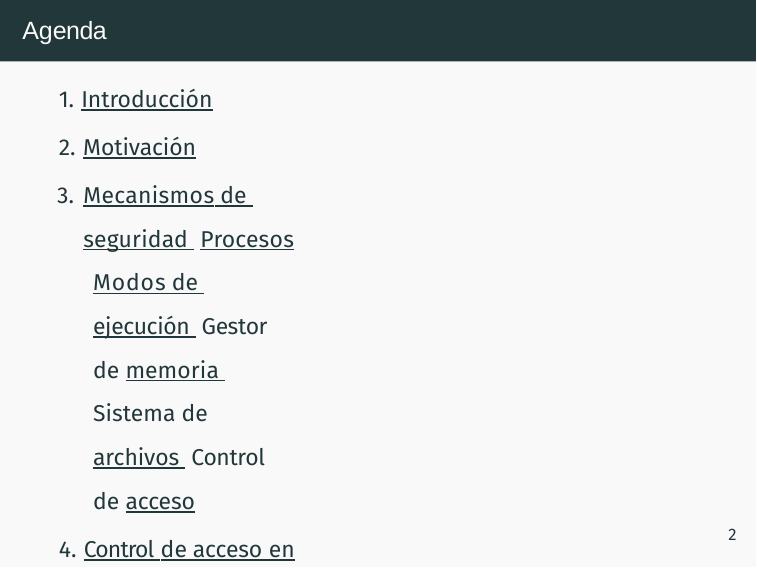

# Agenda
Introducción
Motivación
Mecanismos de seguridad  Procesos
Modos de ejecución  Gestor de memoria  Sistema de archivos  Control de acceso
Control de acceso en UNIX
2